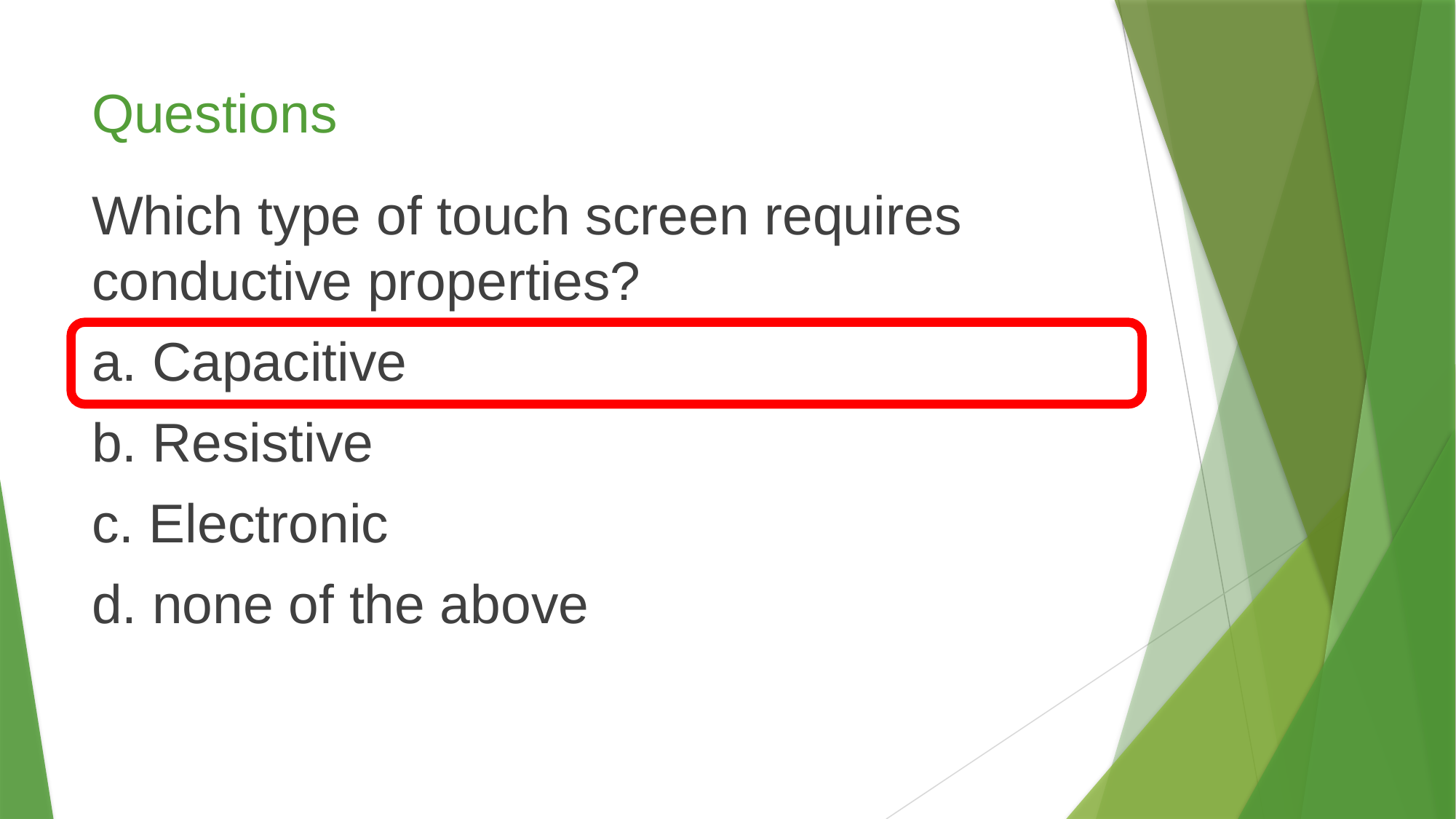

# Questions
Which type of touch screen requires conductive properties?
a. Capacitive
b. Resistive
c. Electronic
d. none of the above